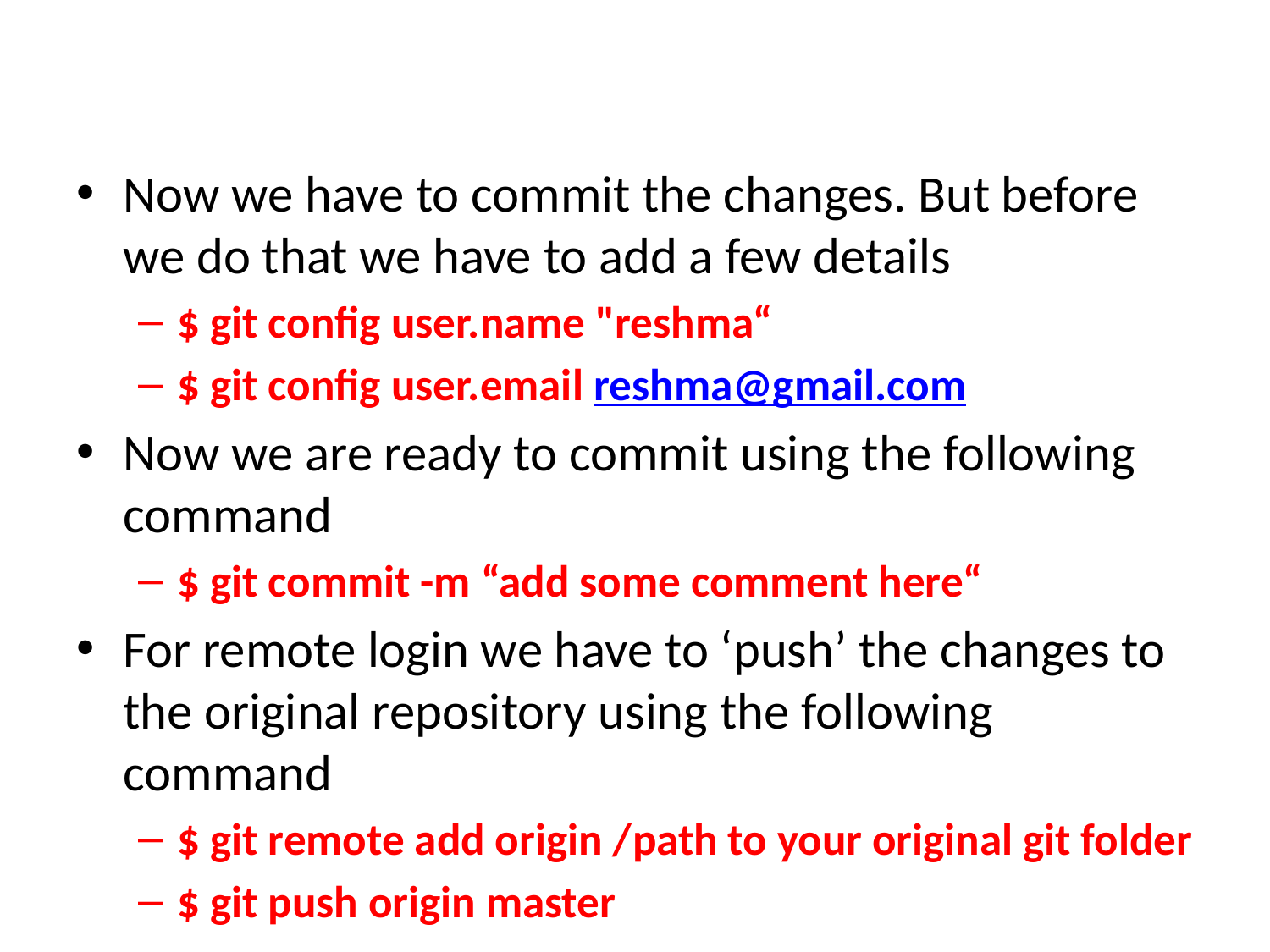

Now we have to commit the changes. But before we do that we have to add a few details
$ git config user.name "reshma“
$ git config user.email reshma@gmail.com
Now we are ready to commit using the following command
$ git commit -m “add some comment here“
For remote login we have to ‘push’ the changes to the original repository using the following command
$ git remote add origin /path to your original git folder
$ git push origin master